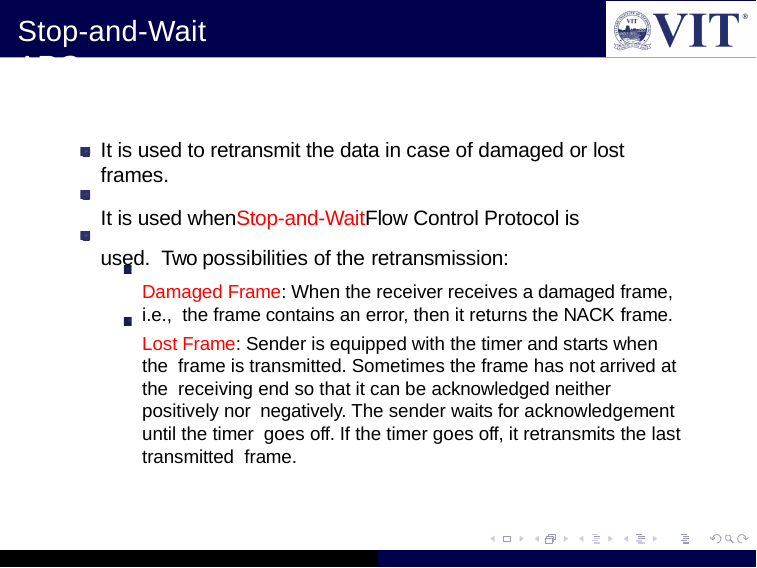

# Stop-and-Wait ARQ
It is used to retransmit the data in case of damaged or lost frames.
It is used whenStop-and-WaitFlow Control Protocol is used.  Two possibilities of the retransmission:
Damaged Frame: When the receiver receives a damaged frame, i.e.,  the frame contains an error, then it returns the NACK frame.
Lost Frame: Sender is equipped with the timer and starts when the  frame is transmitted. Sometimes the frame has not arrived at the  receiving end so that it can be acknowledged neither positively nor  negatively. The sender waits for acknowledgement until the timer  goes off. If the timer goes off, it retransmits the last transmitted  frame.